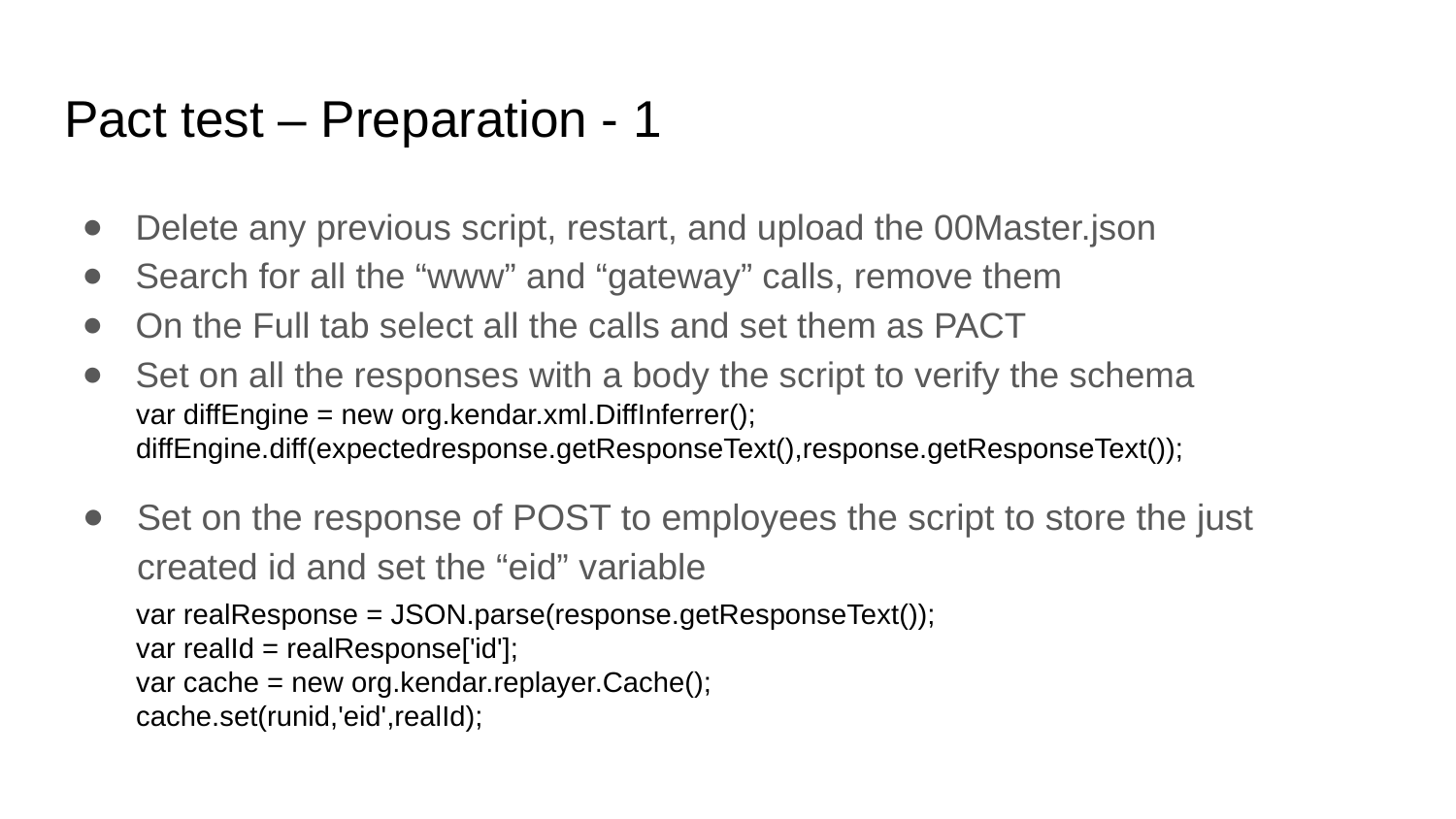

# Pact test – Preparation - 1
Delete any previous script, restart, and upload the 00Master.json
Search for all the “www” and “gateway” calls, remove them
On the Full tab select all the calls and set them as PACT
Set on all the responses with a body the script to verify the schema

var diffEngine = new org.kendar.xml.DiffInferrer();
diffEngine.diff(expectedresponse.getResponseText(),response.getResponseText());
Set on the response of POST to employees the script to store the just created id and set the “eid” variable

var realResponse = JSON.parse(response.getResponseText());
var realId = realResponse['id'];
var cache = new org.kendar.replayer.Cache();
cache.set(runid,'eid',realId);